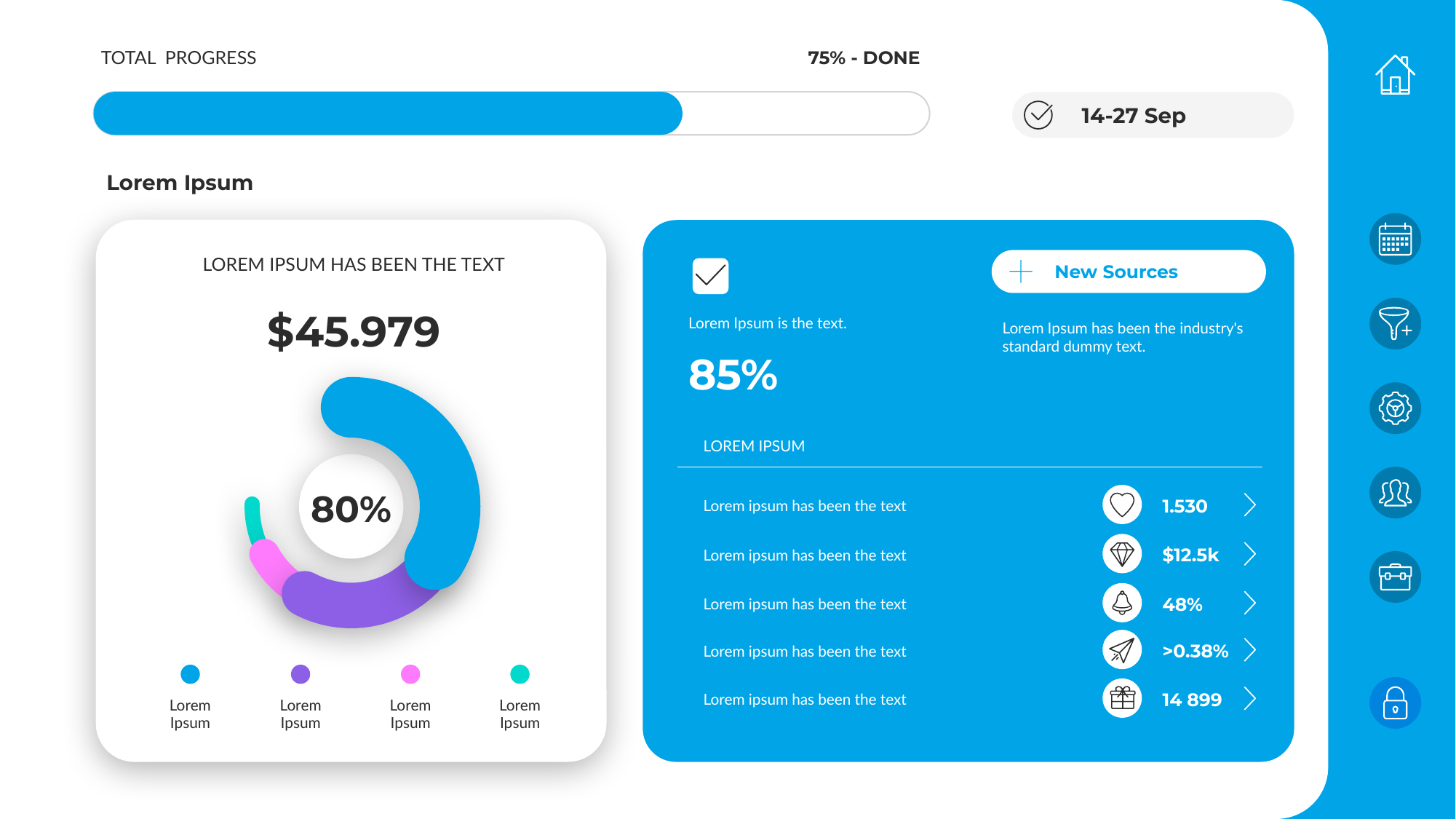

TOTAL  PROGRESS
75% - DONE

14-27 Sep

Lorem Ipsum

LOREM IPSUM HAS BEEN THE TEXT

New Sources

$45.979

Lorem Ipsum is the text.
Lorem Ipsum has been the industry's standard dummy text.
85%

LOREM IPSUM

80%

1.530
Lorem ipsum has been the text

$12.5k
Lorem ipsum has been the text

48%
Lorem ipsum has been the text

>0.38%
Lorem ipsum has been the text

14 899
Lorem ipsum has been the text

Lorem Ipsum
Lorem Ipsum
Lorem Ipsum
Lorem Ipsum